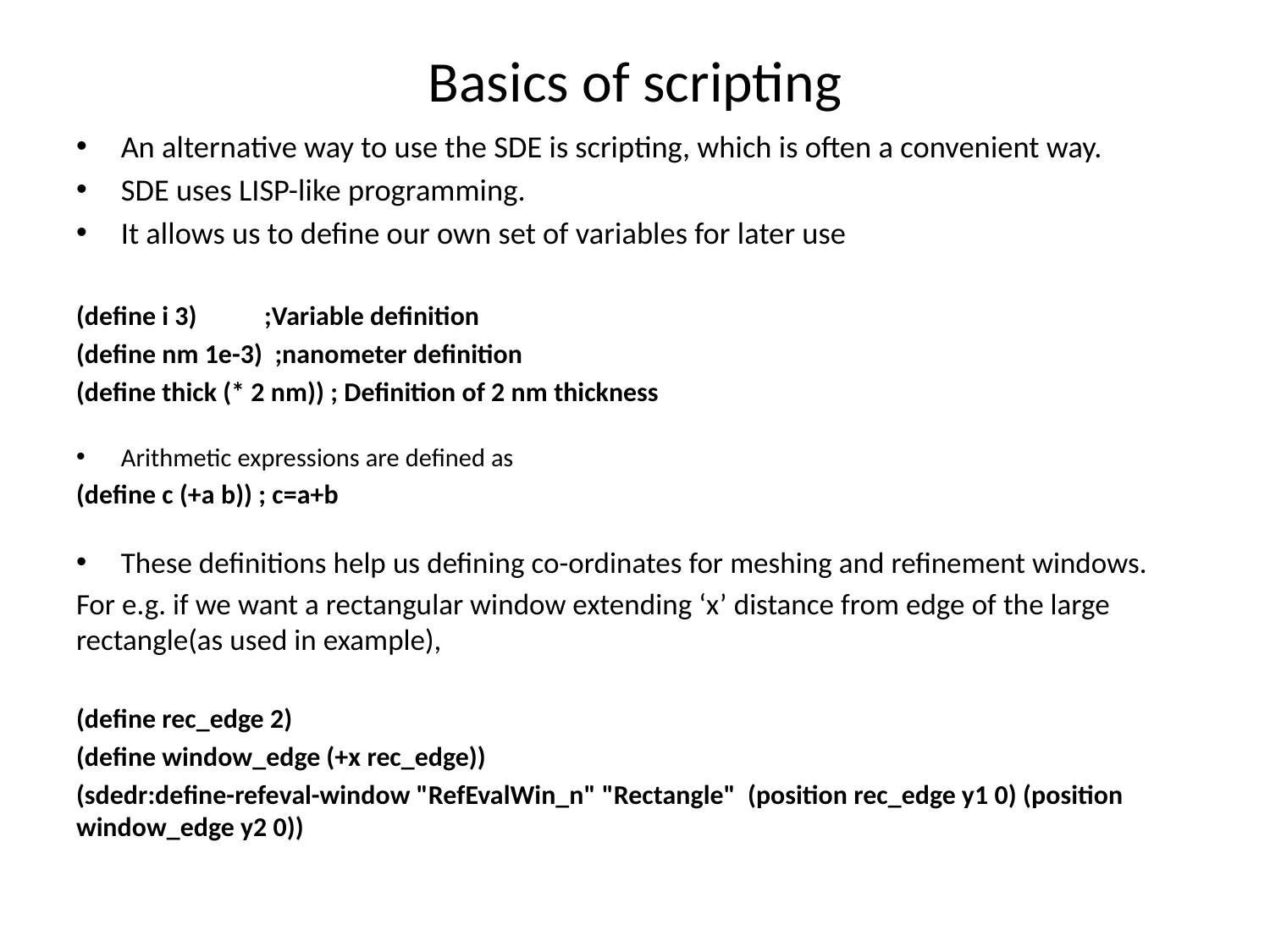

# Basics of scripting
An alternative way to use the SDE is scripting, which is often a convenient way.
SDE uses LISP-like programming.
It allows us to define our own set of variables for later use

(define i 3)           ;Variable definition
(define nm 1e-3)  ;nanometer definition
(define thick (* 2 nm)) ; Definition of 2 nm thickness

Arithmetic expressions are defined as
(define c (+a b)) ; c=a+b

These definitions help us defining co-ordinates for meshing and refinement windows.
For e.g. if we want a rectangular window extending ‘x’ distance from edge of the large rectangle(as used in example),

(define rec_edge 2)
(define window_edge (+x rec_edge))
(sdedr:define-refeval-window "RefEvalWin_n" "Rectangle"  (position rec_edge y1 0) (position window_edge y2 0))